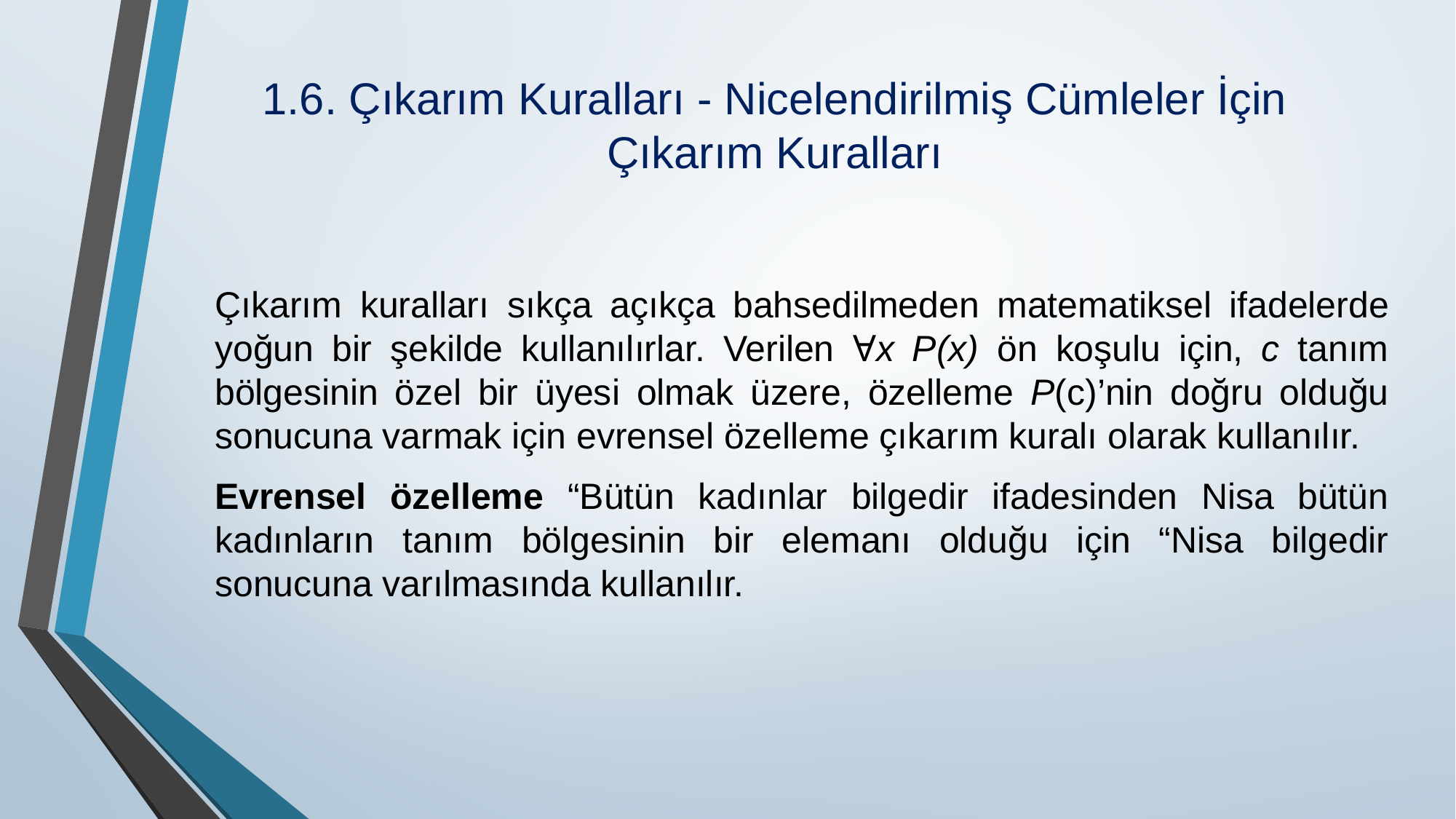

# 1.6. Çıkarım Kuralları - Nicelendirilmiş Cümleler İçin Çıkarım Kuralları
Çıkarım kuralları sıkça açıkça bahsedilmeden matema­tiksel ifadelerde yoğun bir şekilde kullanılırlar. Verilen Ɐx P(x) ön koşulu için, c tanım bölgesi­nin özel bir üyesi olmak üzere, özelleme P(c)’nin doğru olduğu sonucuna varmak için evrensel özelleme çıkarım kuralı olarak kullanılır.
Evrensel özelleme “Bütün kadınlar bilgedir ifadesinden Nisa bütün kadınların tanım bölge­sinin bir elemanı olduğu için “Nisa bilgedir sonucuna varılmasında kullanılır.